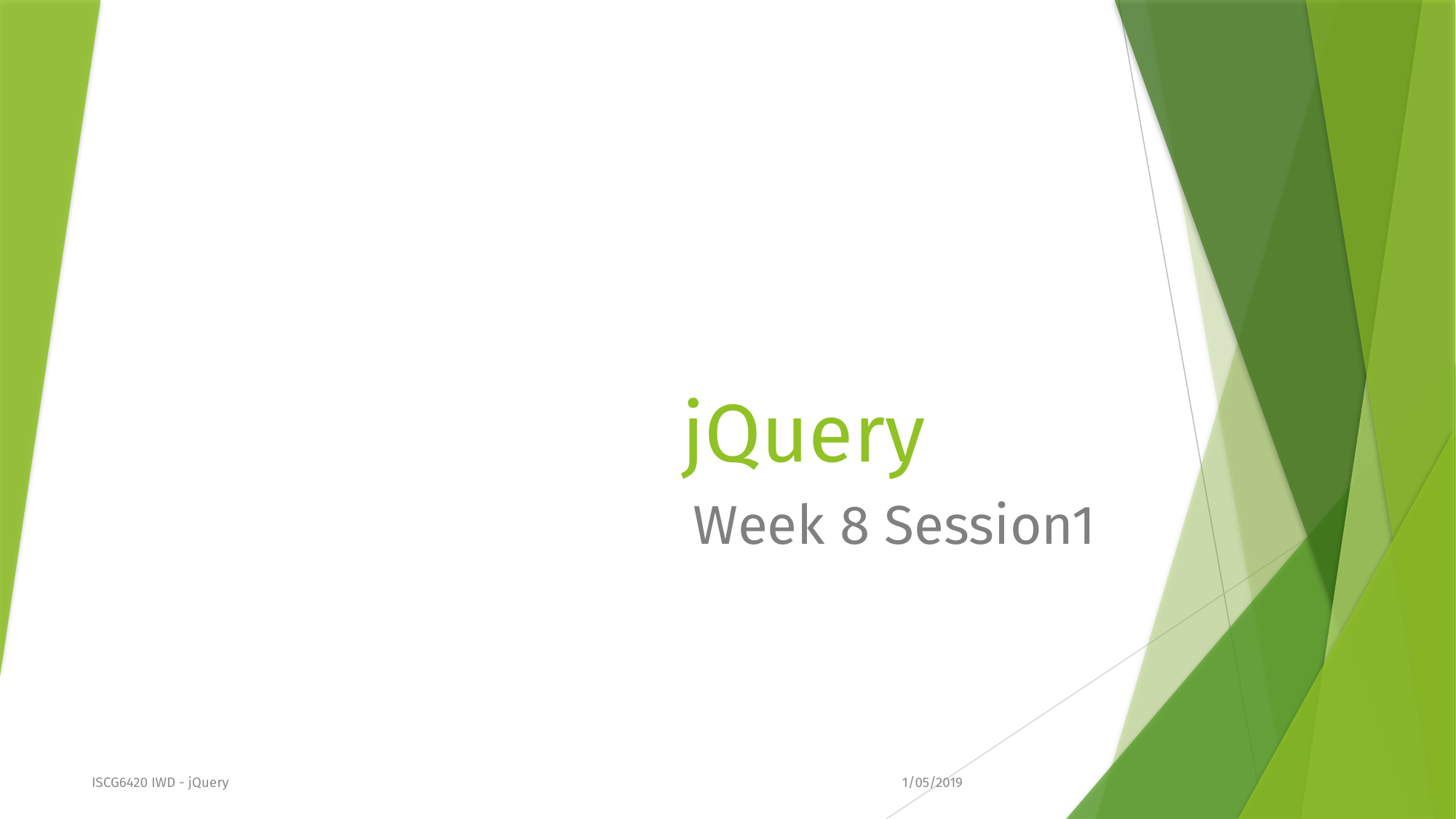

# jQuery
Week 8 Session1
1/05/2019
ISCG6420 IWD - jQuery